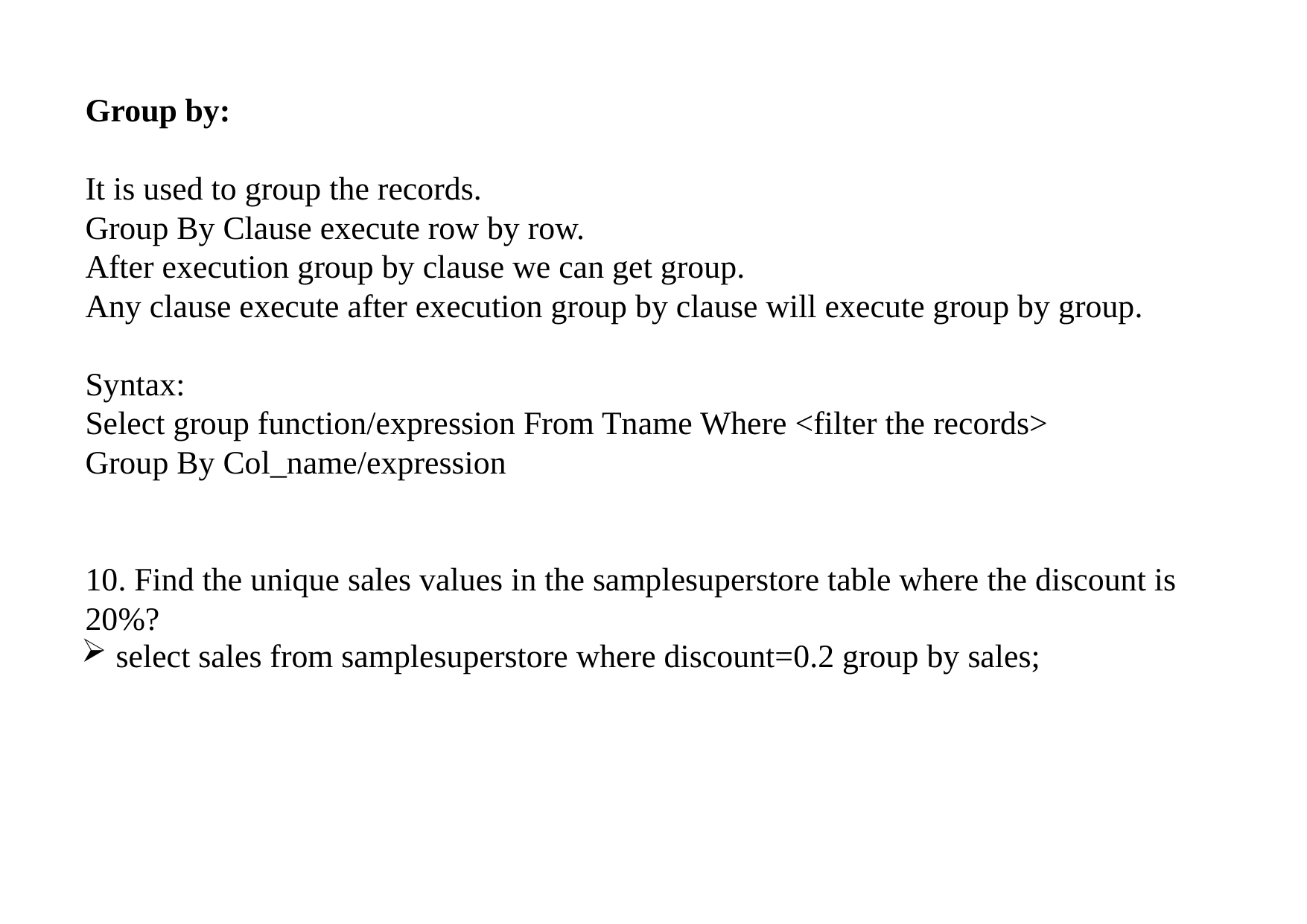

# Group by: It is used to group the records. Group By Clause execute row by row. After execution group by clause we can get group. Any clause execute after execution group by clause will execute group by group. Syntax: Select group function/expression From Tname Where <filter the records> Group By Col_name/expression 10. Find the unique sales values in the samplesuperstore table where the discount is 20%?
 select sales from samplesuperstore where discount=0.2 group by sales;